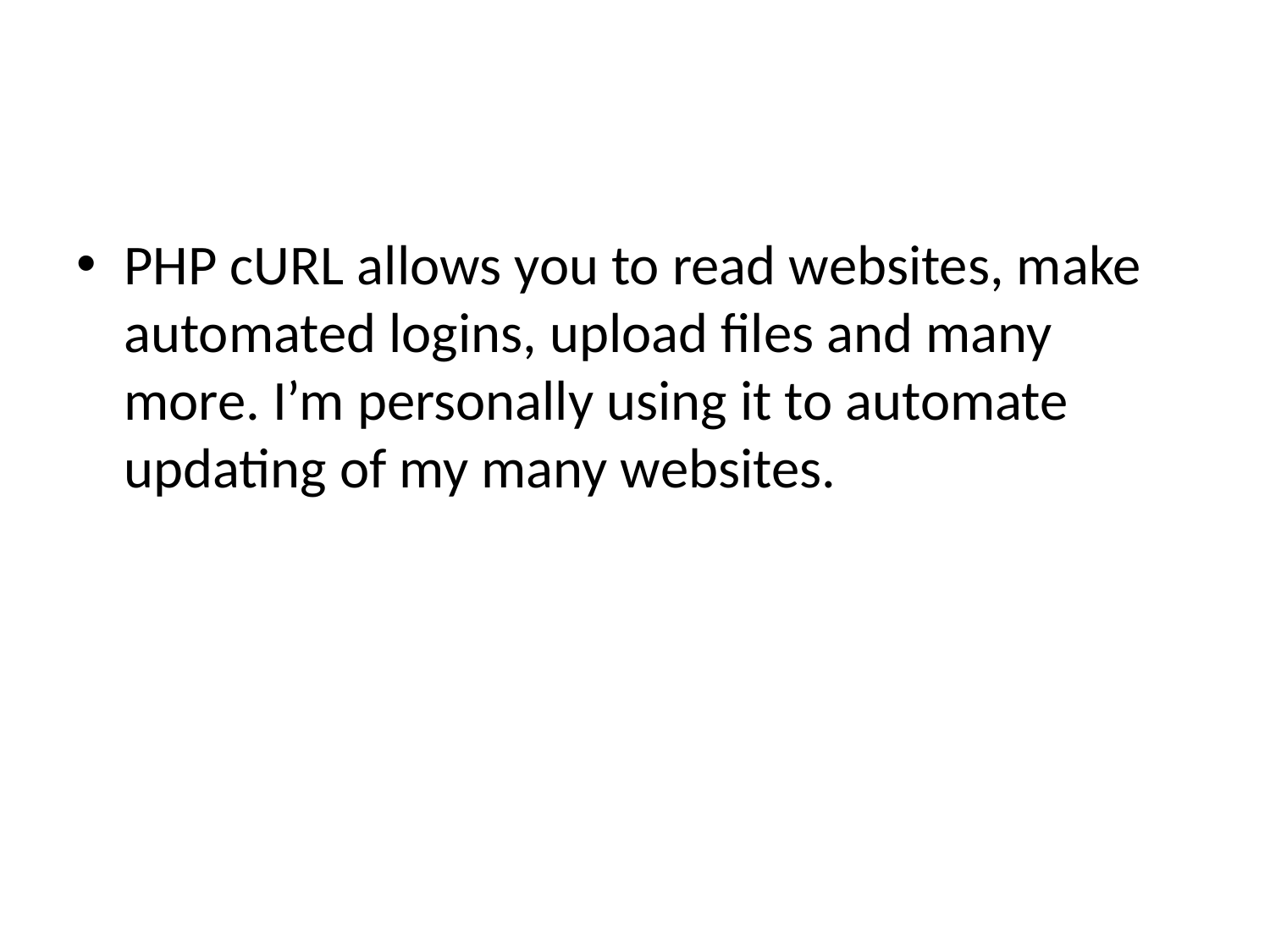

#
PHP cURL allows you to read websites, make automated logins, upload files and many more. I’m personally using it to automate updating of my many websites.